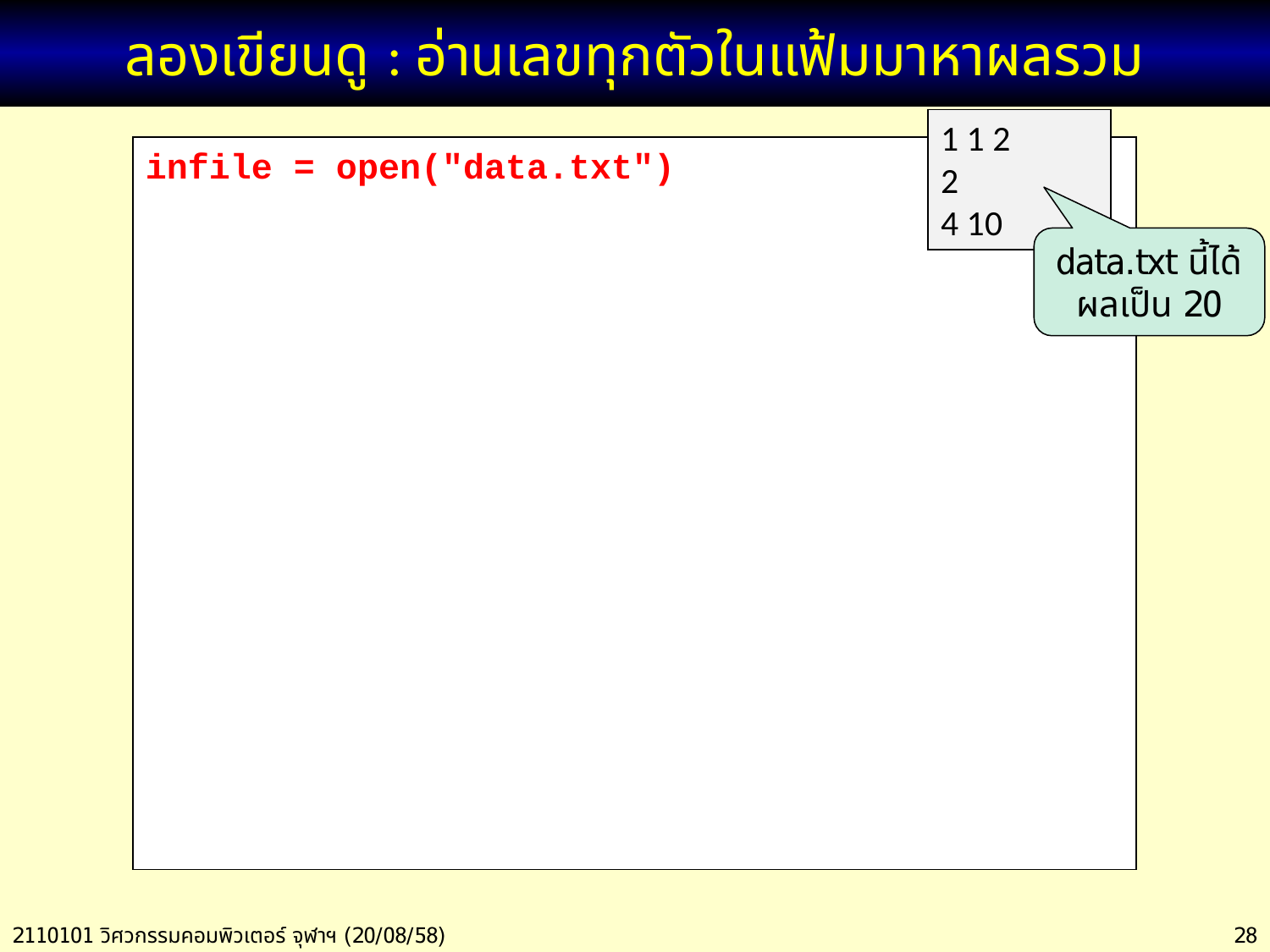

# ลองเขียนดู : อ่านเลขทุกตัวในแฟ้มมาหาผลรวม
1 1 2
2
4 10
infile = open("data.txt")

data.txt นี้ได้ผลเป็น 20